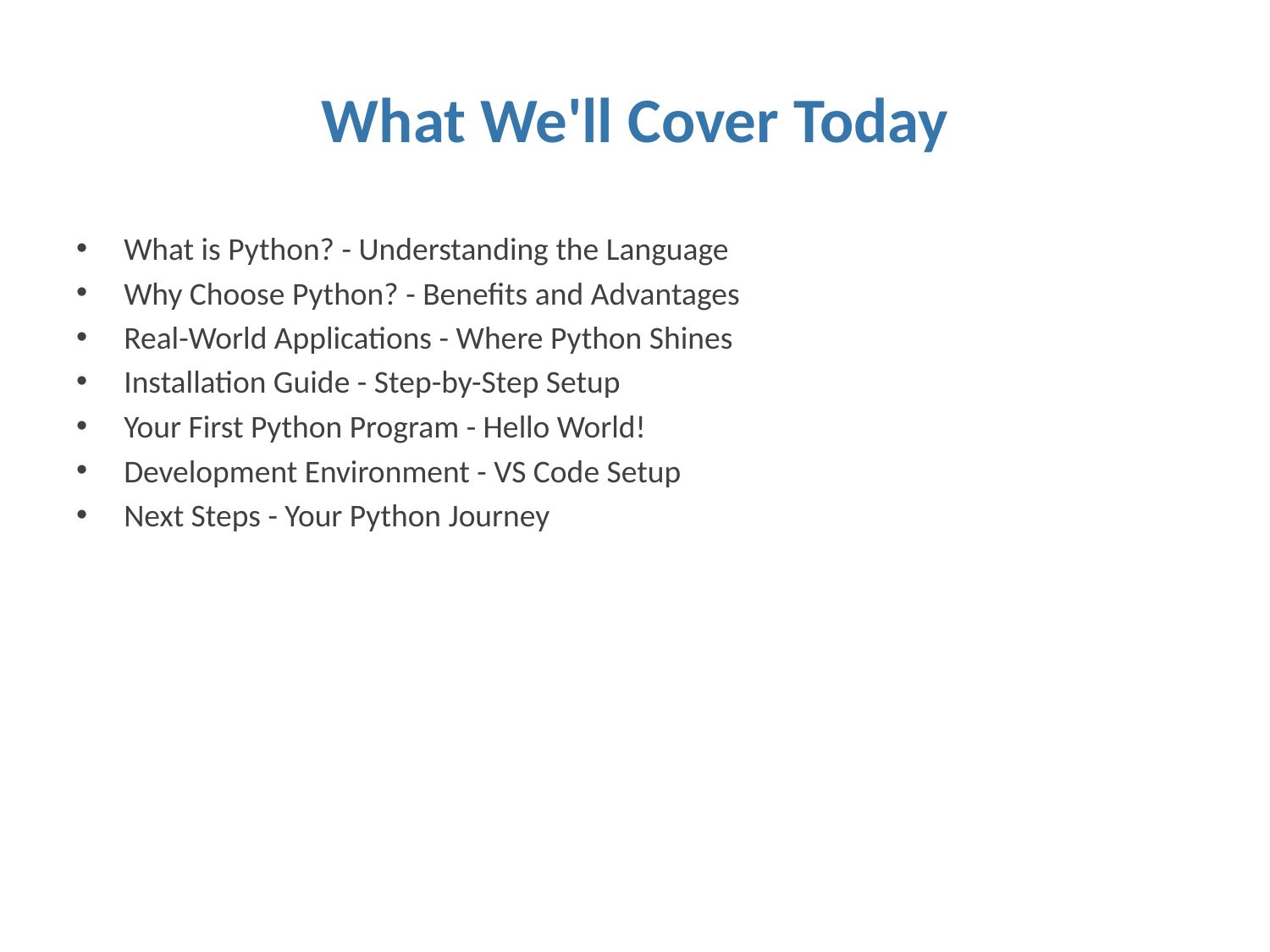

# What We'll Cover Today
What is Python? - Understanding the Language
Why Choose Python? - Benefits and Advantages
Real-World Applications - Where Python Shines
Installation Guide - Step-by-Step Setup
Your First Python Program - Hello World!
Development Environment - VS Code Setup
Next Steps - Your Python Journey